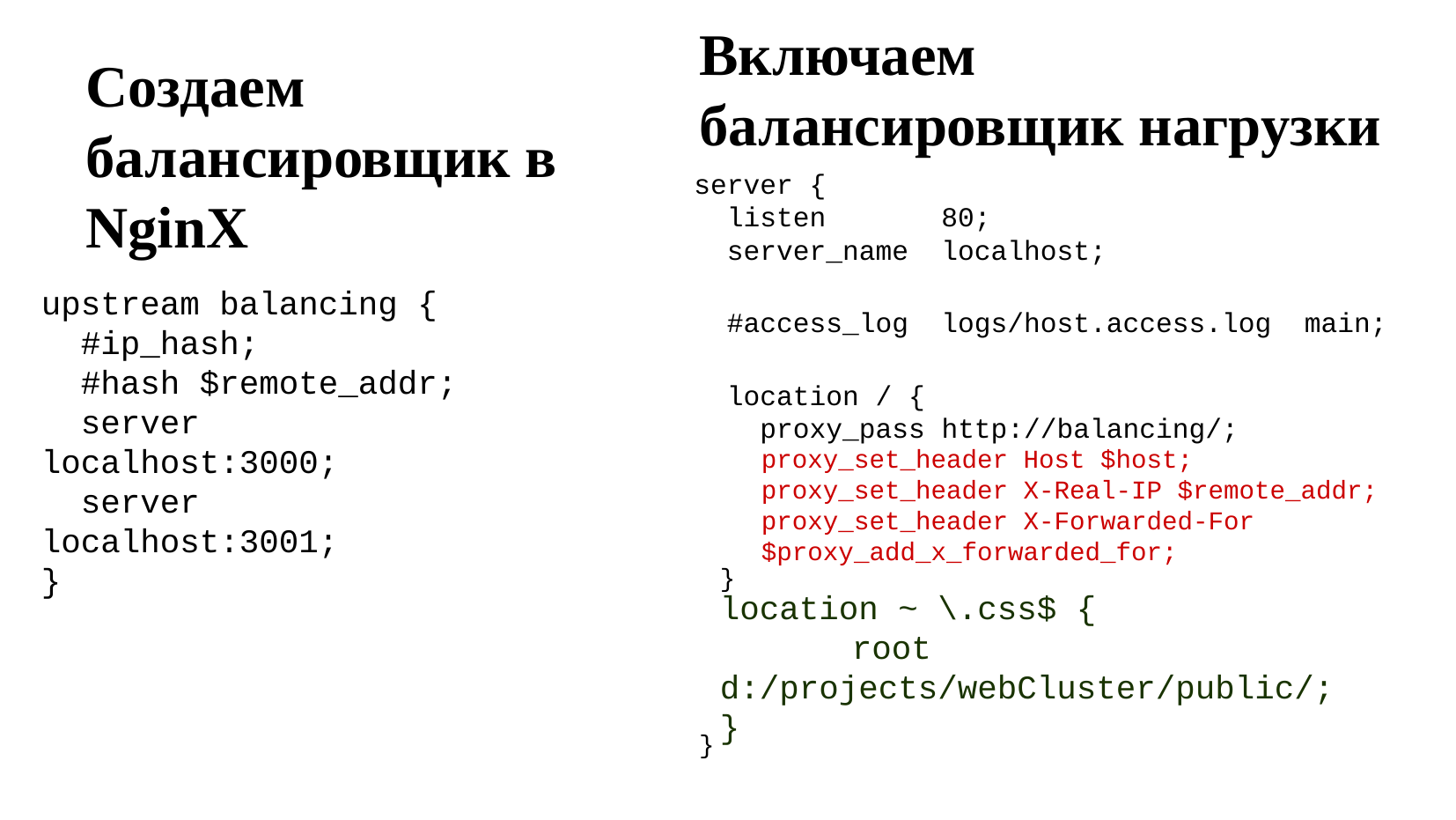

Включаем балансировщик нагрузки
Создаем балансировщик в NginX
server {
  listen       80;
  server_name  localhost;

  #access_log  logs/host.access.log  main;

  location / {
    proxy_pass http://balancing/;
upstream balancing {
  #ip_hash;
  #hash $remote_addr;
  server localhost:3000;
  server localhost:3001;
}
proxy_set_header Host $host;
proxy_set_header X-Real-IP $remote_addr;
proxy_set_header X-Forwarded-For $proxy_add_x_forwarded_for;
}
location ~ \.css$ {
	root d:/projects/webCluster/public/;
}
}